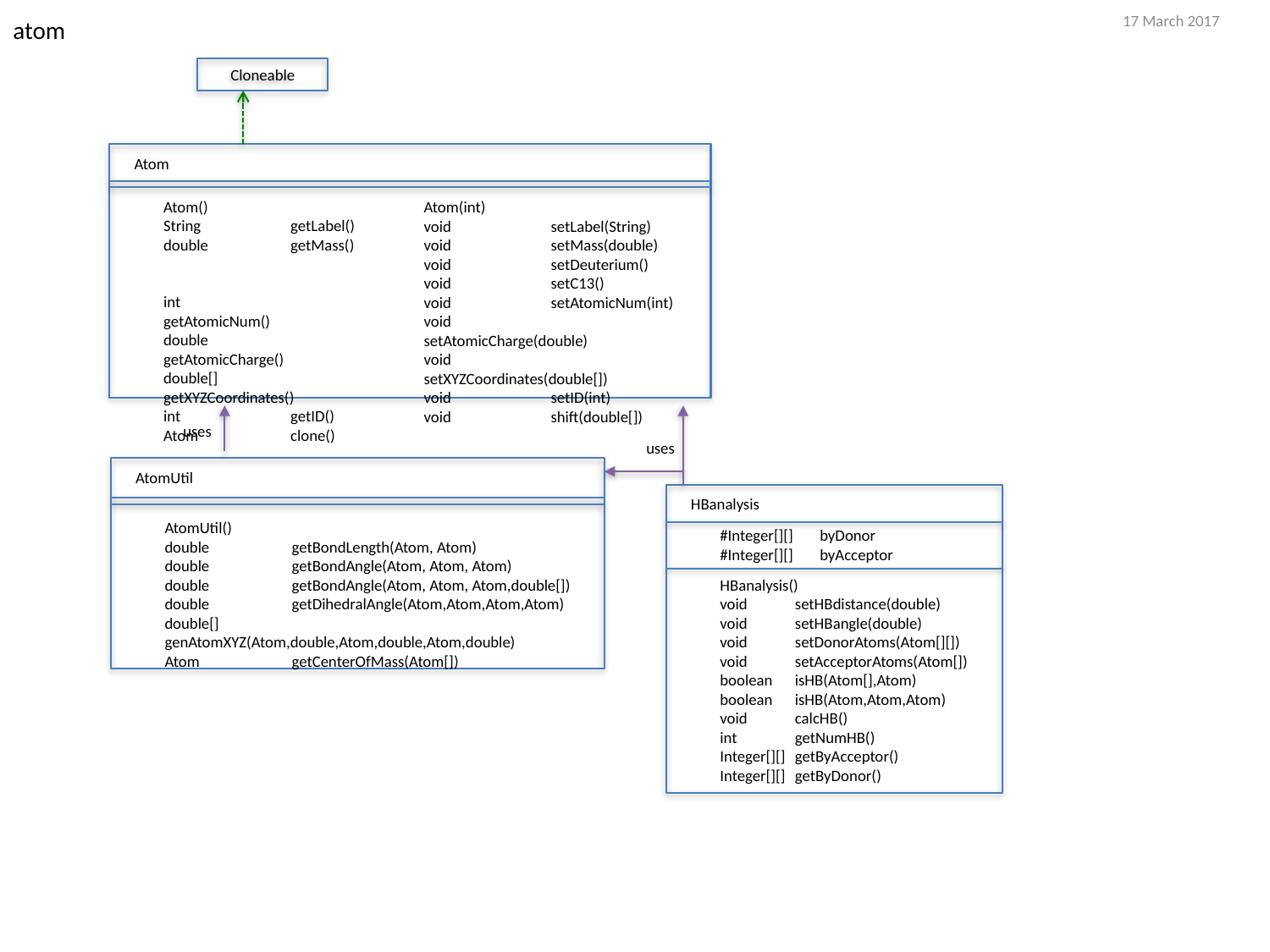

17 March 2017
atom
Cloneable

Atom
Atom()
String	getLabel()
double	getMass()

int 	getAtomicNum()
double 	getAtomicCharge()
double[]	getXYZCoordinates()
int	getID()
Atom	clone()
Atom(int)
void	setLabel(String)
void 	setMass(double)
void 	setDeuterium()
void	setC13()
void	setAtomicNum(int)
void 	setAtomicCharge(double)
void 	setXYZCoordinates(double[])
void	setID(int)
void	shift(double[])
uses
uses

AtomUtil

HBanalysis
AtomUtil()
double	getBondLength(Atom, Atom)
double	getBondAngle(Atom, Atom, Atom)
double	getBondAngle(Atom, Atom, Atom,double[])
double 	getDihedralAngle(Atom,Atom,Atom,Atom)
double[]	genAtomXYZ(Atom,double,Atom,double,Atom,double)
Atom	getCenterOfMass(Atom[])
#Integer[][]	byDonor
#Integer[][]	byAcceptor
HBanalysis()
void	setHBdistance(double)
void	setHBangle(double)
void	setDonorAtoms(Atom[][])
void	setAcceptorAtoms(Atom[])
boolean	isHB(Atom[],Atom)
boolean	isHB(Atom,Atom,Atom)
void	calcHB()
int	getNumHB()
Integer[][]	getByAcceptor()
Integer[][]	getByDonor()